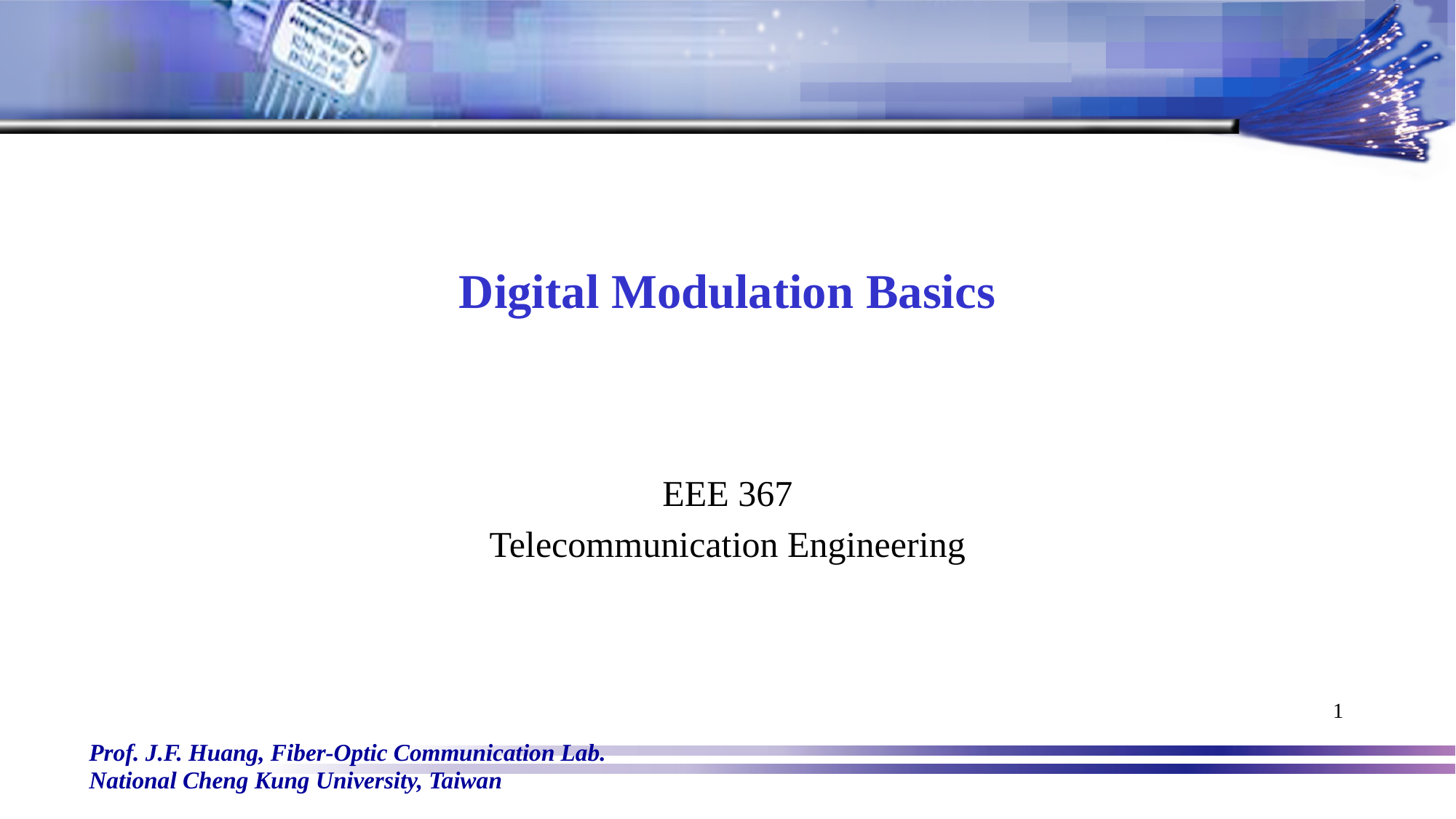

# Digital Modulation Basics
EEE 367
Telecommunication Engineering
1